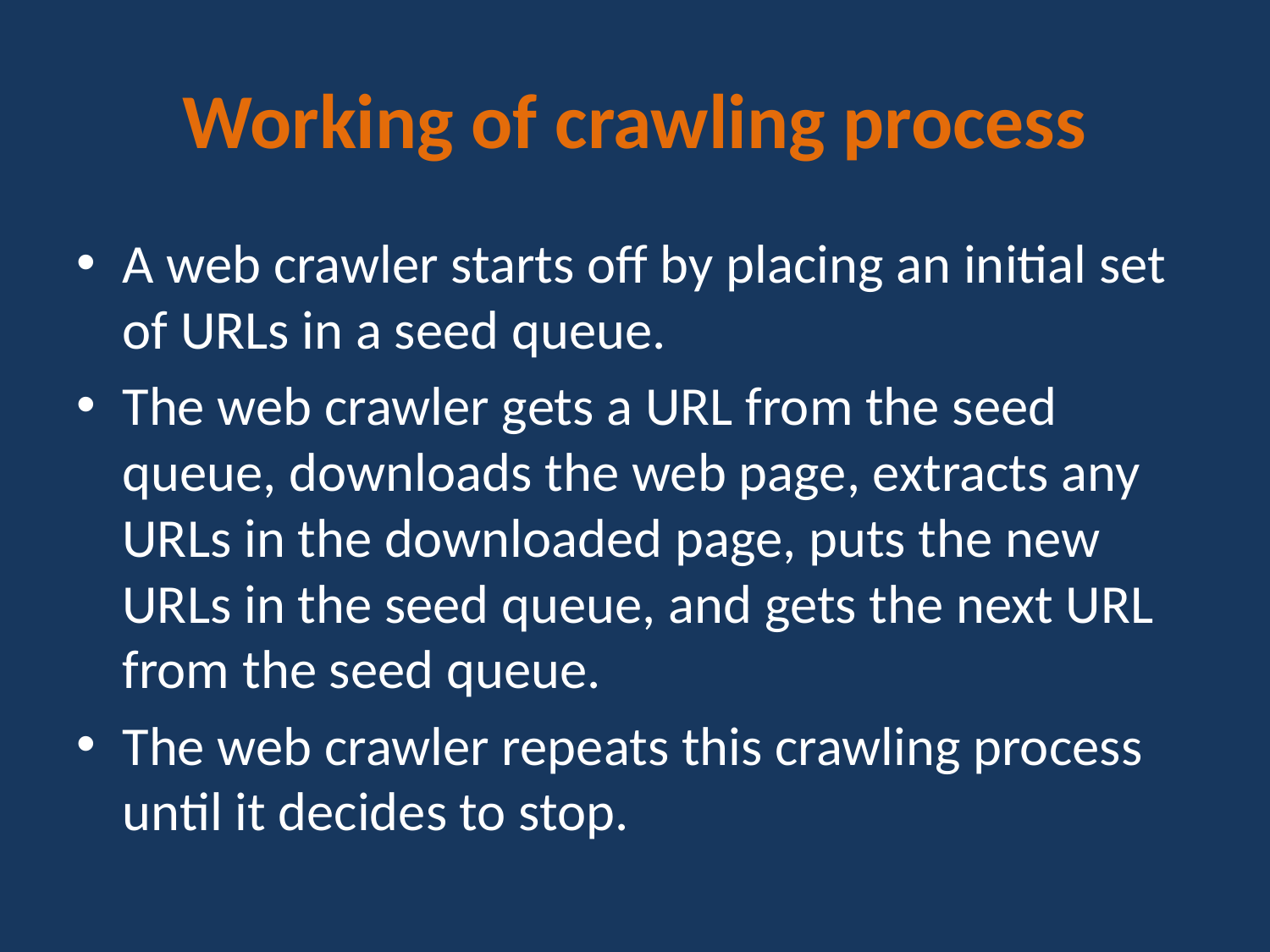

# Working of crawling process
A web crawler starts off by placing an initial set of URLs in a seed queue.
The web crawler gets a URL from the seed queue, downloads the web page, extracts any URLs in the downloaded page, puts the new URLs in the seed queue, and gets the next URL from the seed queue.
The web crawler repeats this crawling process until it decides to stop.